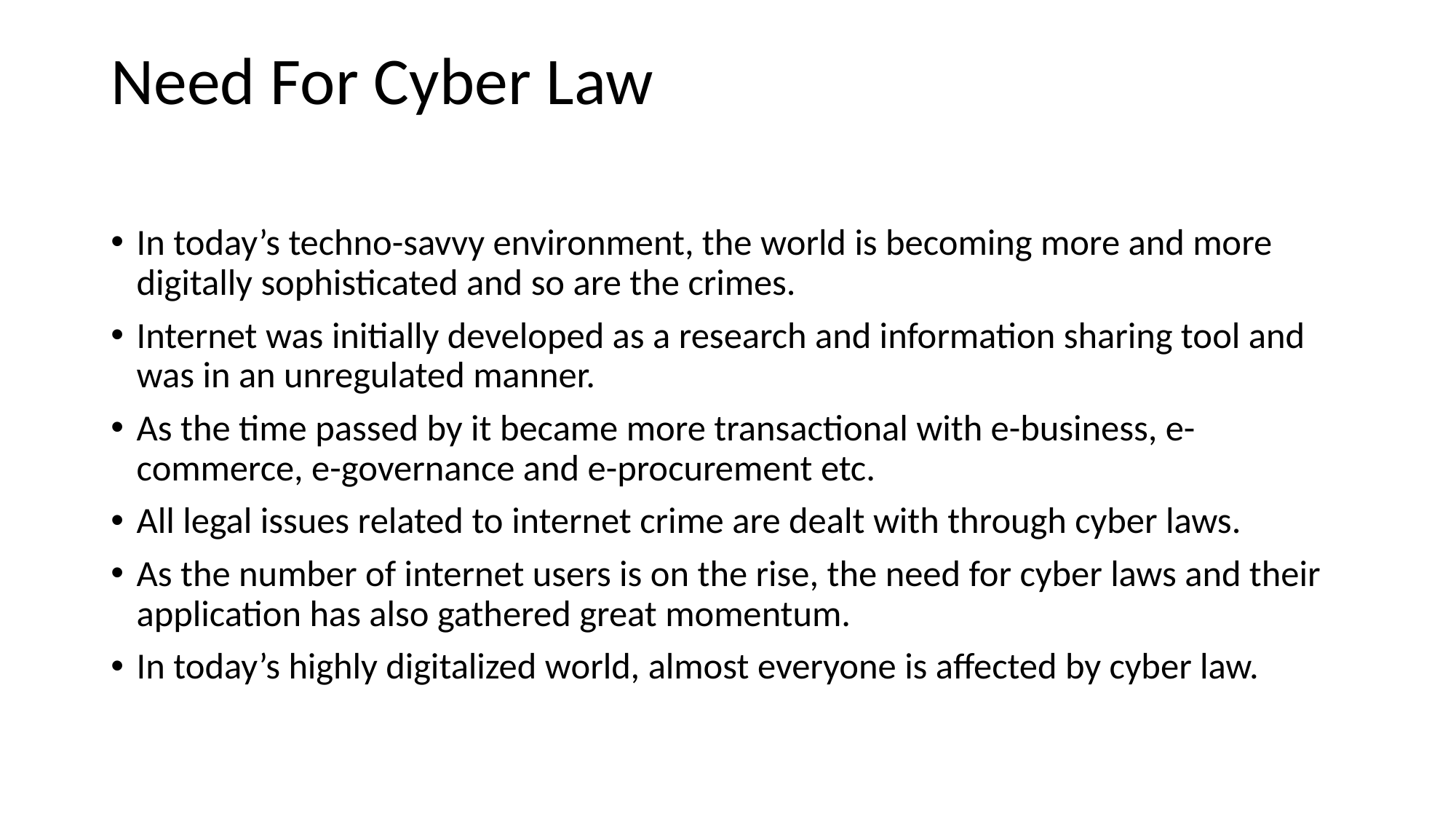

# Need For Cyber Law
In today’s techno-savvy environment, the world is becoming more and more digitally sophisticated and so are the crimes.
Internet was initially developed as a research and information sharing tool and was in an unregulated manner.
As the time passed by it became more transactional with e-business, e-commerce, e-governance and e-procurement etc.
All legal issues related to internet crime are dealt with through cyber laws.
As the number of internet users is on the rise, the need for cyber laws and their application has also gathered great momentum.
In today’s highly digitalized world, almost everyone is affected by cyber law.